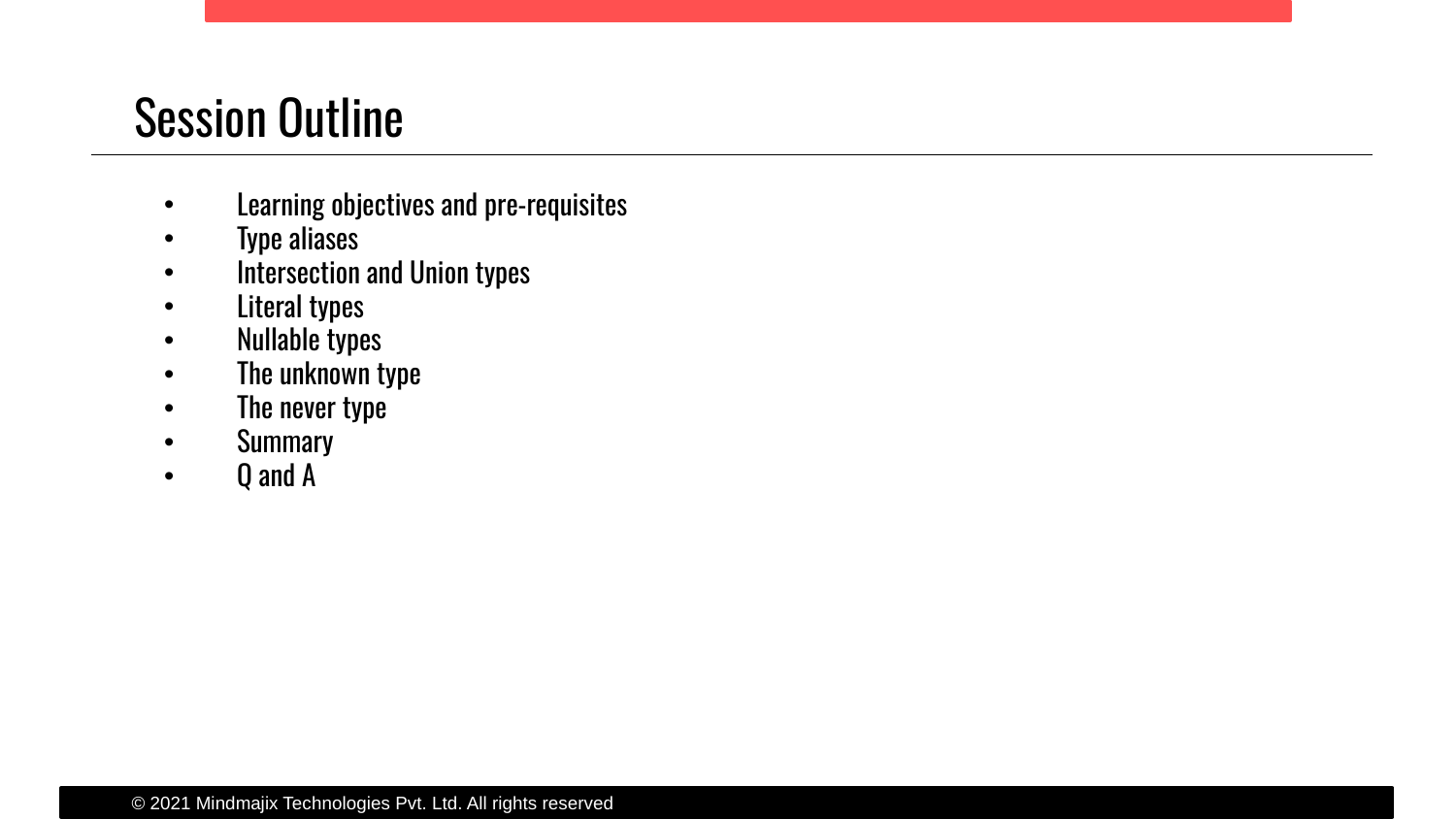

Session Outline

Learning objectives and pre-requisites
Type aliases
Intersection and Union types
Literal types
Nullable types
The unknown type
The never type
Summary
Q and A
© 2021 Mindmajix Technologies Pvt. Ltd. All rights reserved